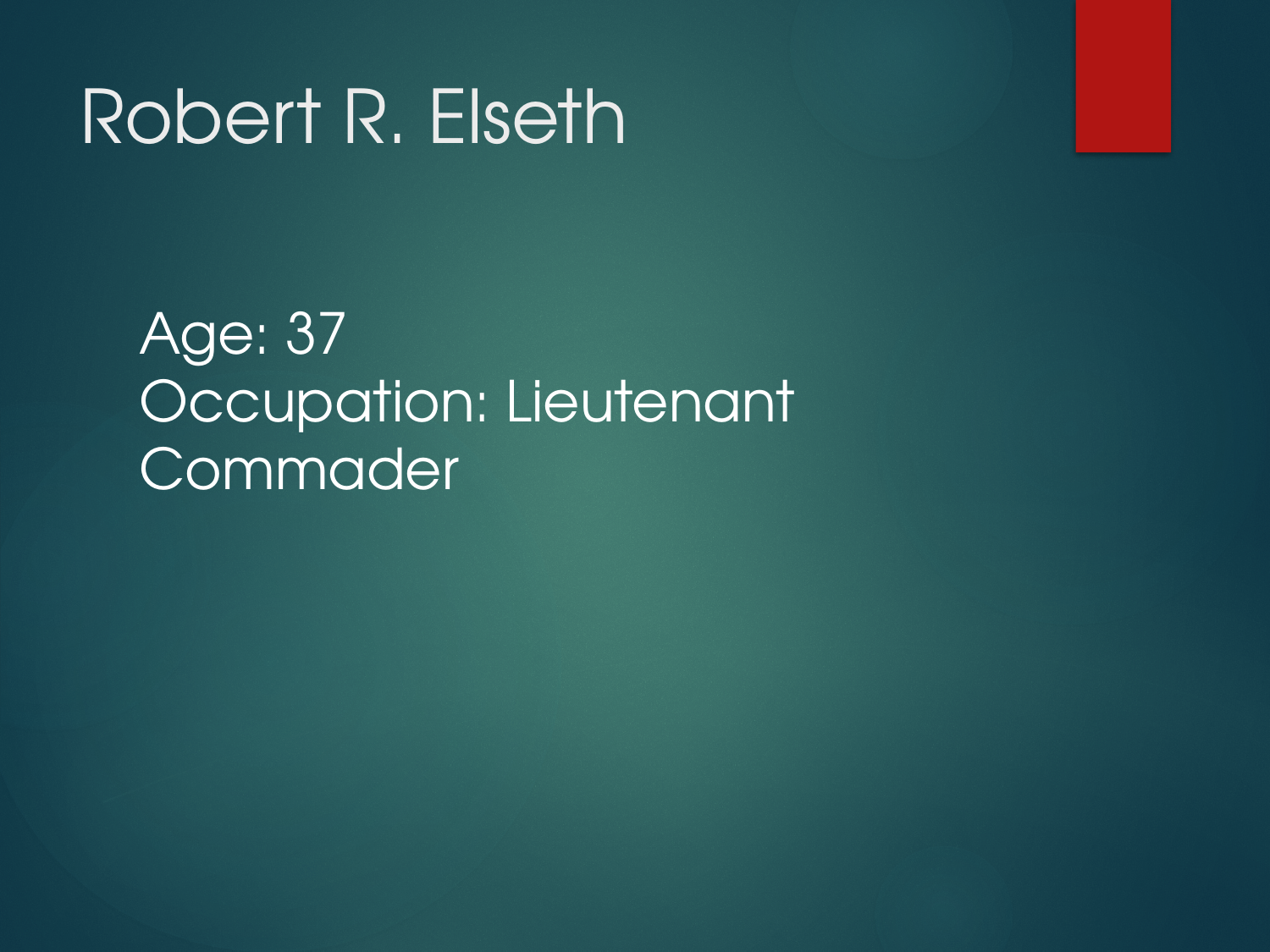

# Robert R. Elseth

Age: 37
Occupation: Lieutenant Commader